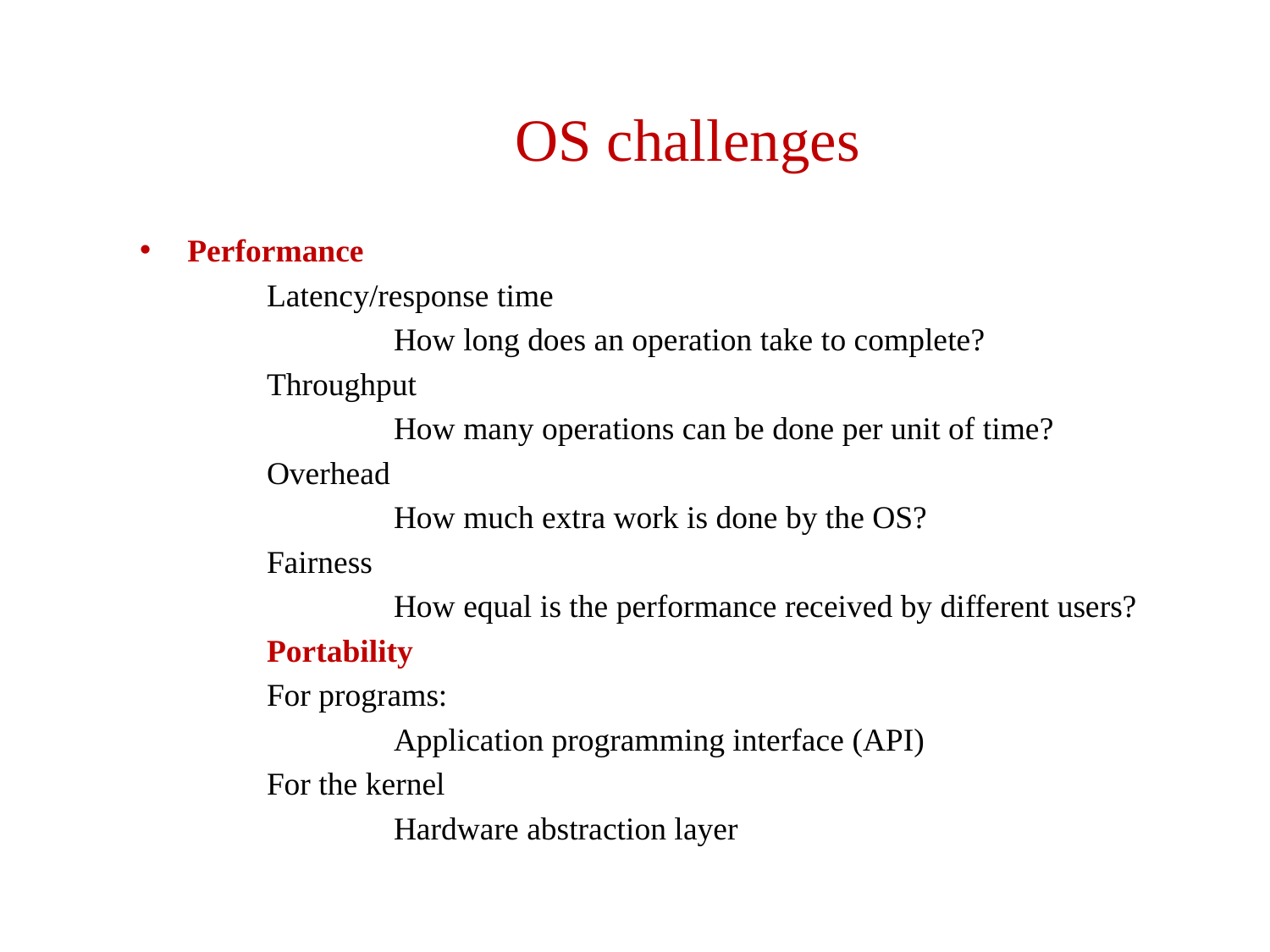

# OS challenges

Performance
	Latency/response time
		How long does an operation take to complete?
	Throughput
		How many operations can be done per unit of time?
	Overhead
		How much extra work is done by the OS?
	Fairness
		How equal is the performance received by different users?
	Portability
	For programs:
		Application programming interface (API)
	For the kernel
		Hardware abstraction layer